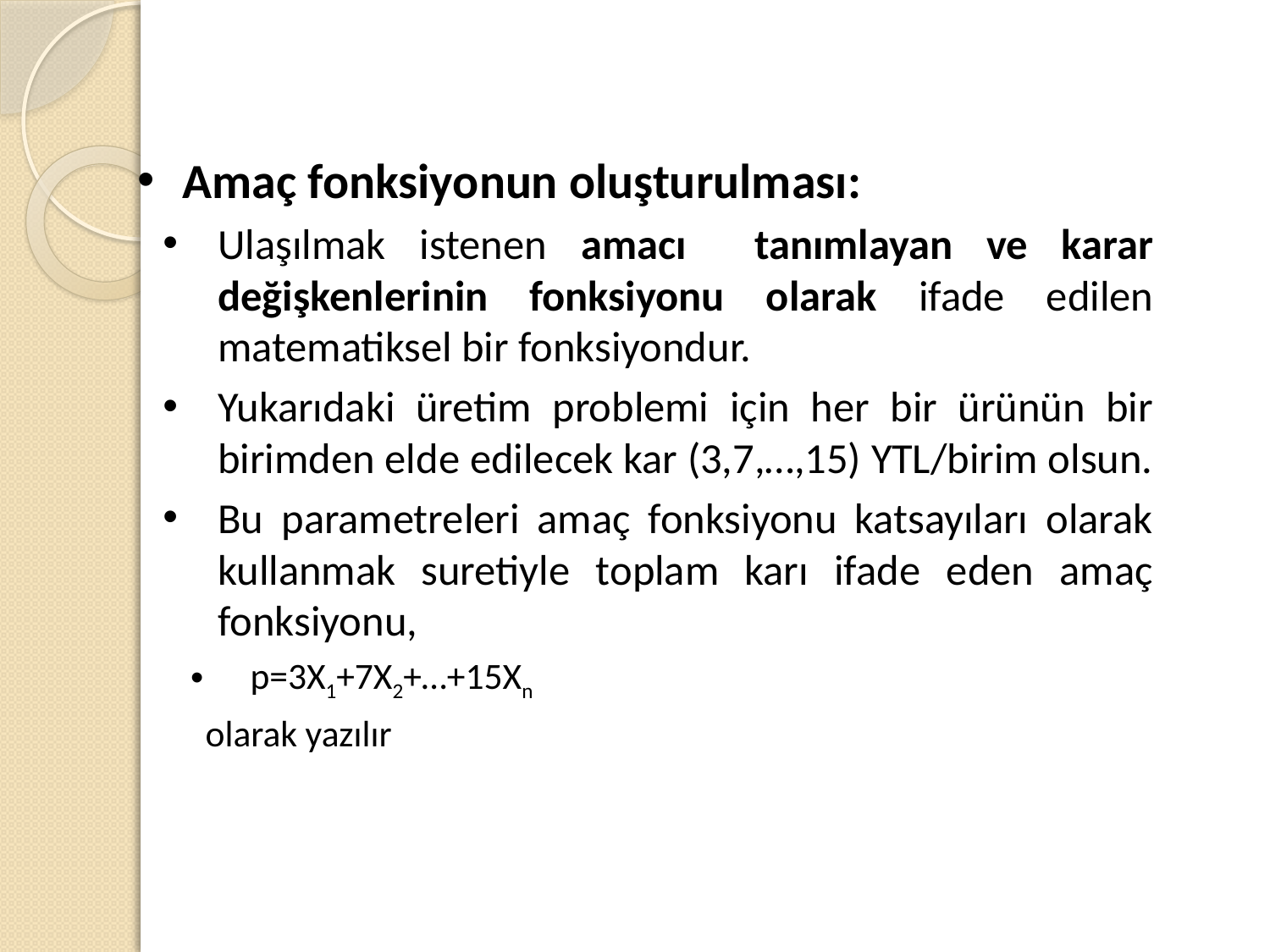

Amaç fonksiyonun oluşturulması:
Ulaşılmak istenen amacı  tanımlayan ve karar değişkenlerinin fonksiyonu olarak ifade edilen matematiksel bir fonksiyondur.
Yukarıdaki üretim problemi için her bir ürünün bir birimden elde edilecek kar (3,7,…,15) YTL/birim olsun.
Bu parametreleri amaç fonksiyonu katsayıları olarak kullanmak suretiyle toplam karı ifade eden amaç fonksiyonu,
p=3X1+7X2+…+15Xn
olarak yazılır